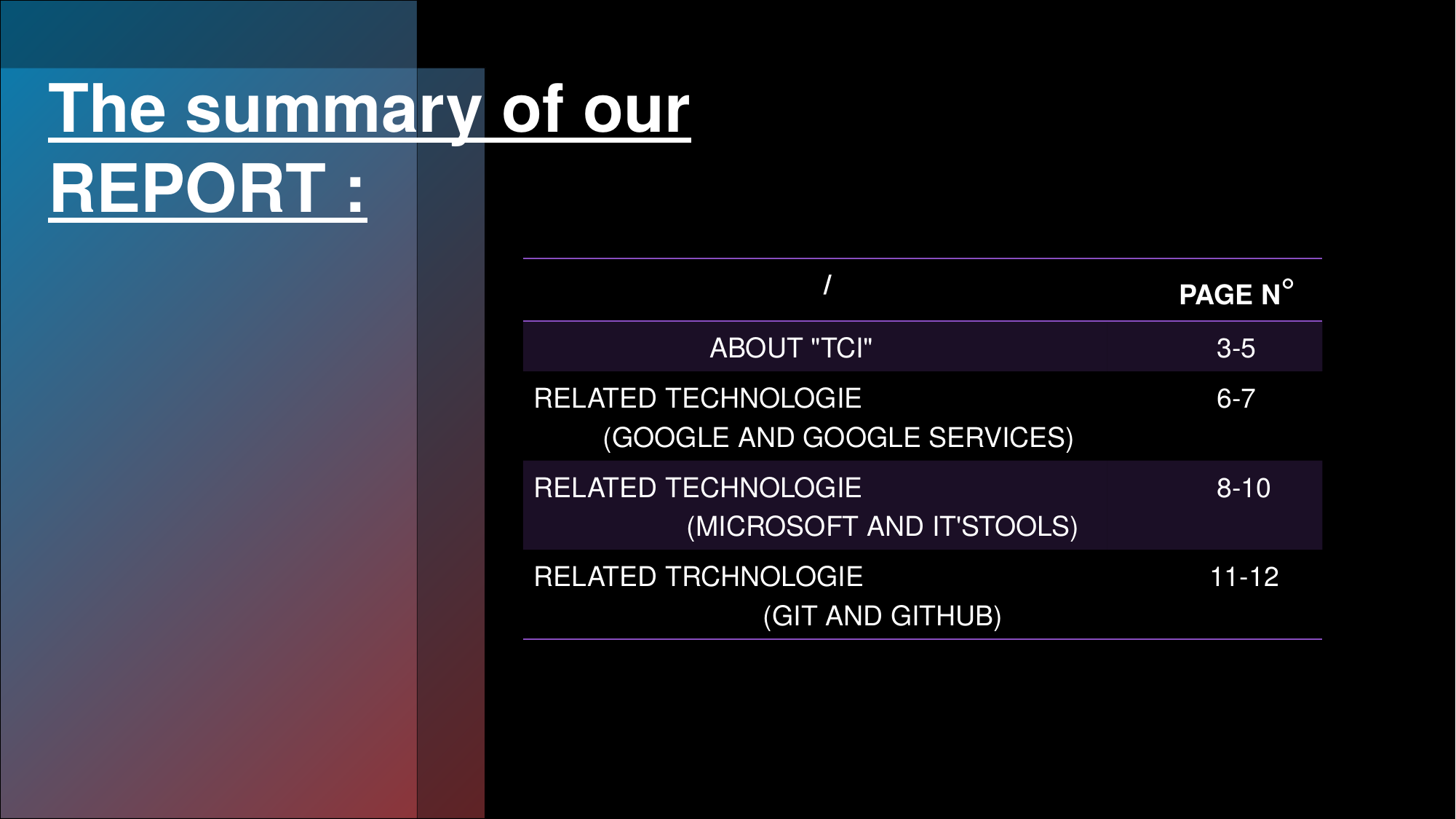

# The summary of our REPORT :

| / | PAGE N° |
| --- | --- |
| ABOUT "TCI" | 3-5 |
| RELATED TECHNOLOGIE          (GOOGLE AND GOOGLE SERVICES) | 6-7 |
| RELATED TECHNOLOGIE                     (MICROSOFT AND IT'STOOLS) | 8-10 |
| RELATED TRCHNOLOGIE                               (GIT AND GITHUB) | 11-12 |